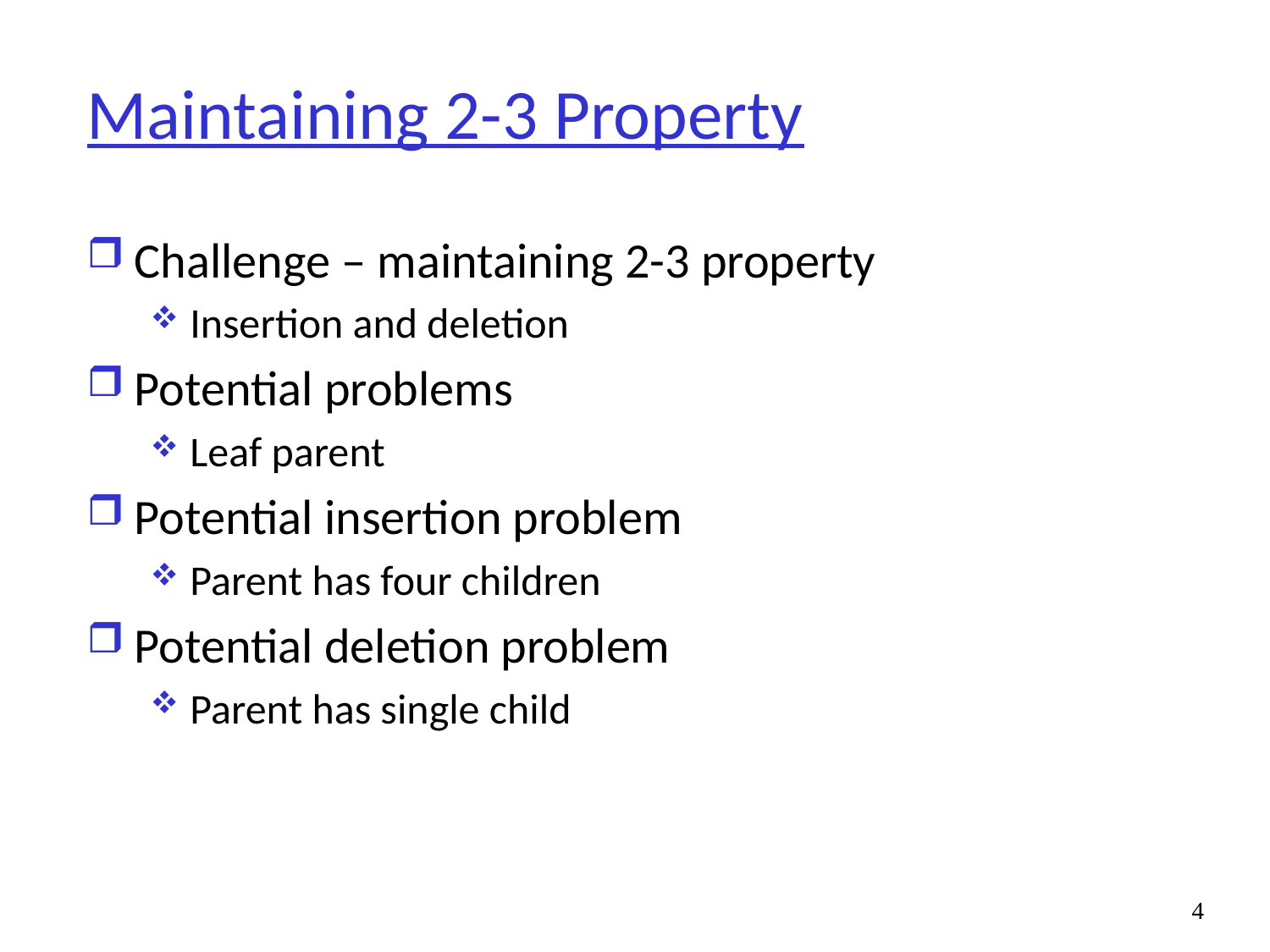

# Maintaining 2-3 Property
Challenge – maintaining 2-3 property
Insertion and deletion
Potential problems
Leaf parent
Potential insertion problem
Parent has four children
Potential deletion problem
Parent has single child
4